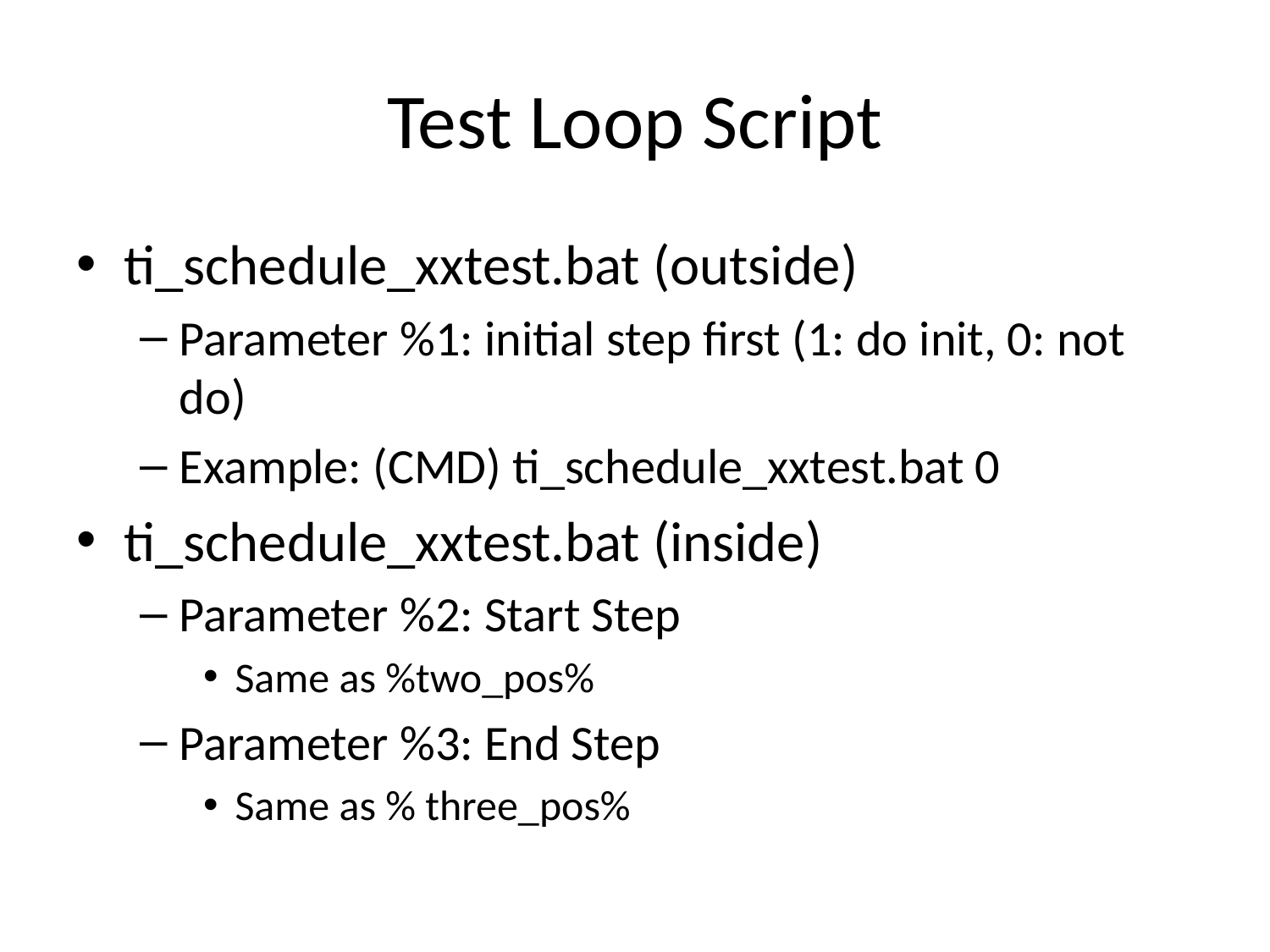

# Test Loop Script
ti_schedule_xxtest.bat (outside)
Parameter %1: initial step first (1: do init, 0: not do)
Example: (CMD) ti_schedule_xxtest.bat 0
ti_schedule_xxtest.bat (inside)
Parameter %2: Start Step
Same as %two_pos%
Parameter %3: End Step
Same as % three_pos%